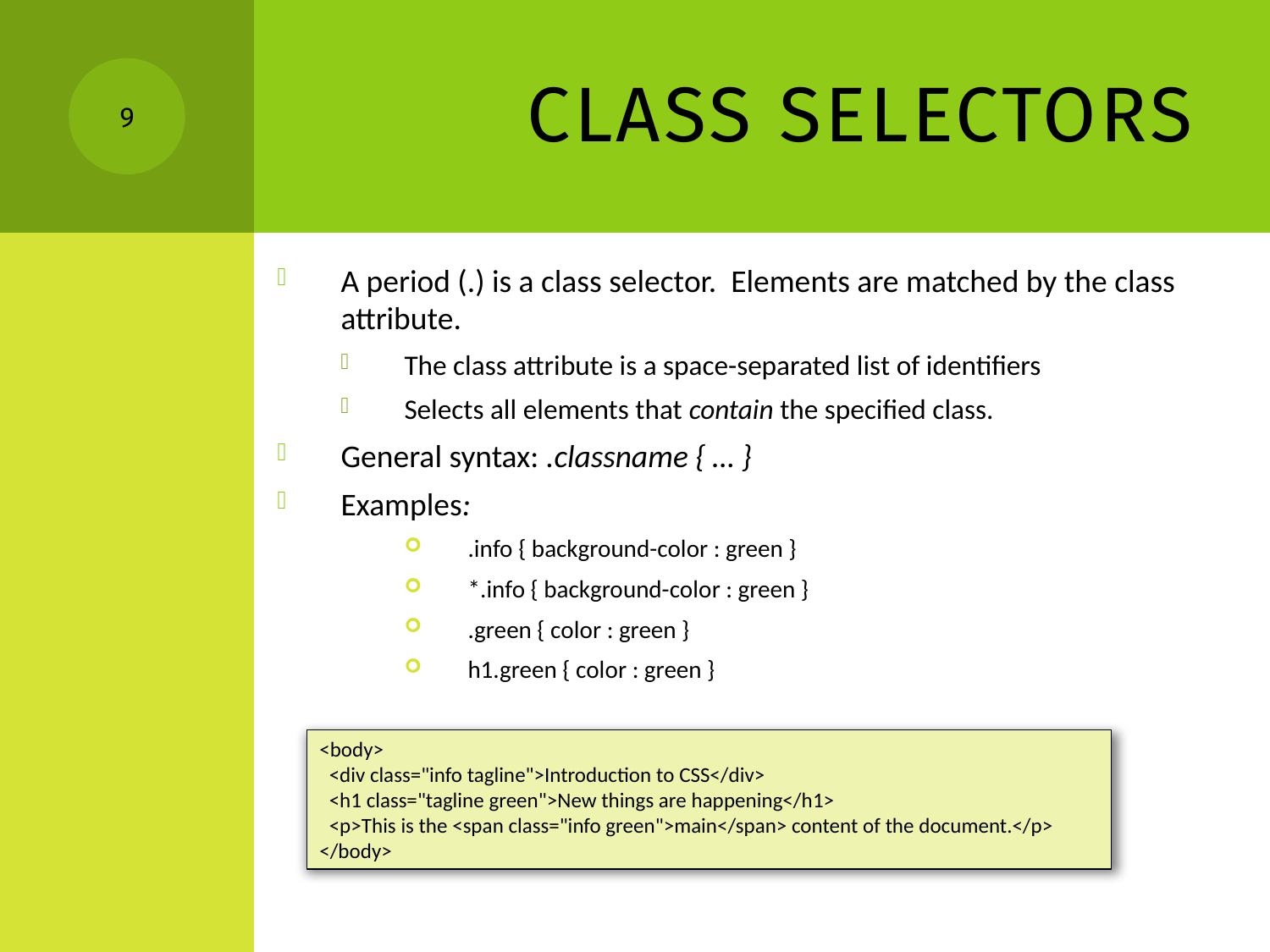

# Class Selectors
9
A period (.) is a class selector.  Elements are matched by the class attribute.
The class attribute is a space-separated list of identifiers
Selects all elements that contain the specified class.
General syntax: .classname { … }
Examples:
.info { background-color : green }
*.info { background-color : green }
.green { color : green }
h1.green { color : green }
<body>
  <div class="info tagline">Introduction to CSS</div>
  <h1 class="tagline green">New things are happening</h1>
  <p>This is the <span class="info green">main</span> content of the document.</p>
</body>